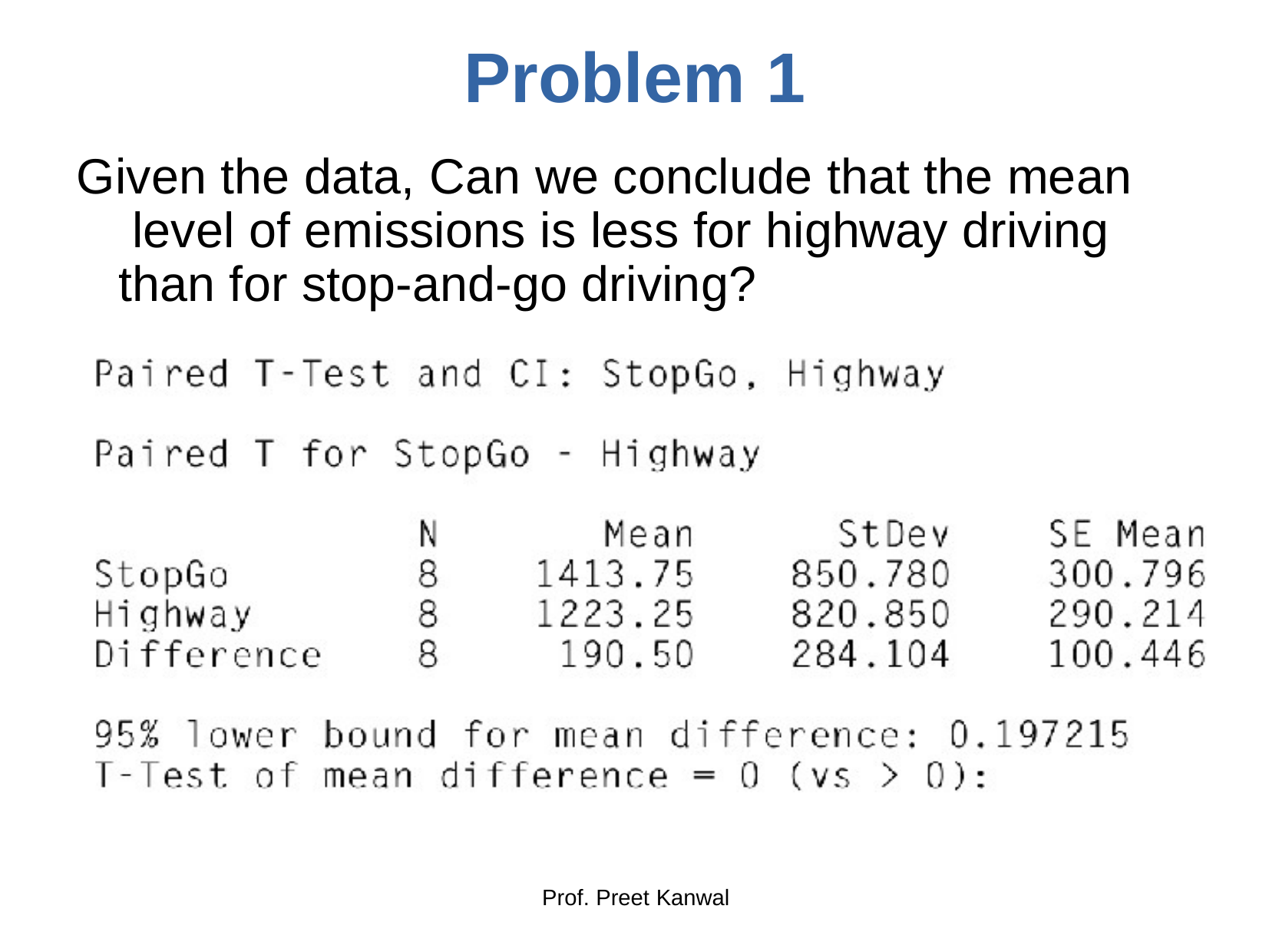

Problem	1
Given the data, Can we conclude that the mean  level of emissions is less for highway driving  than for stop-and-go driving?

Prof. Preet Kanwal